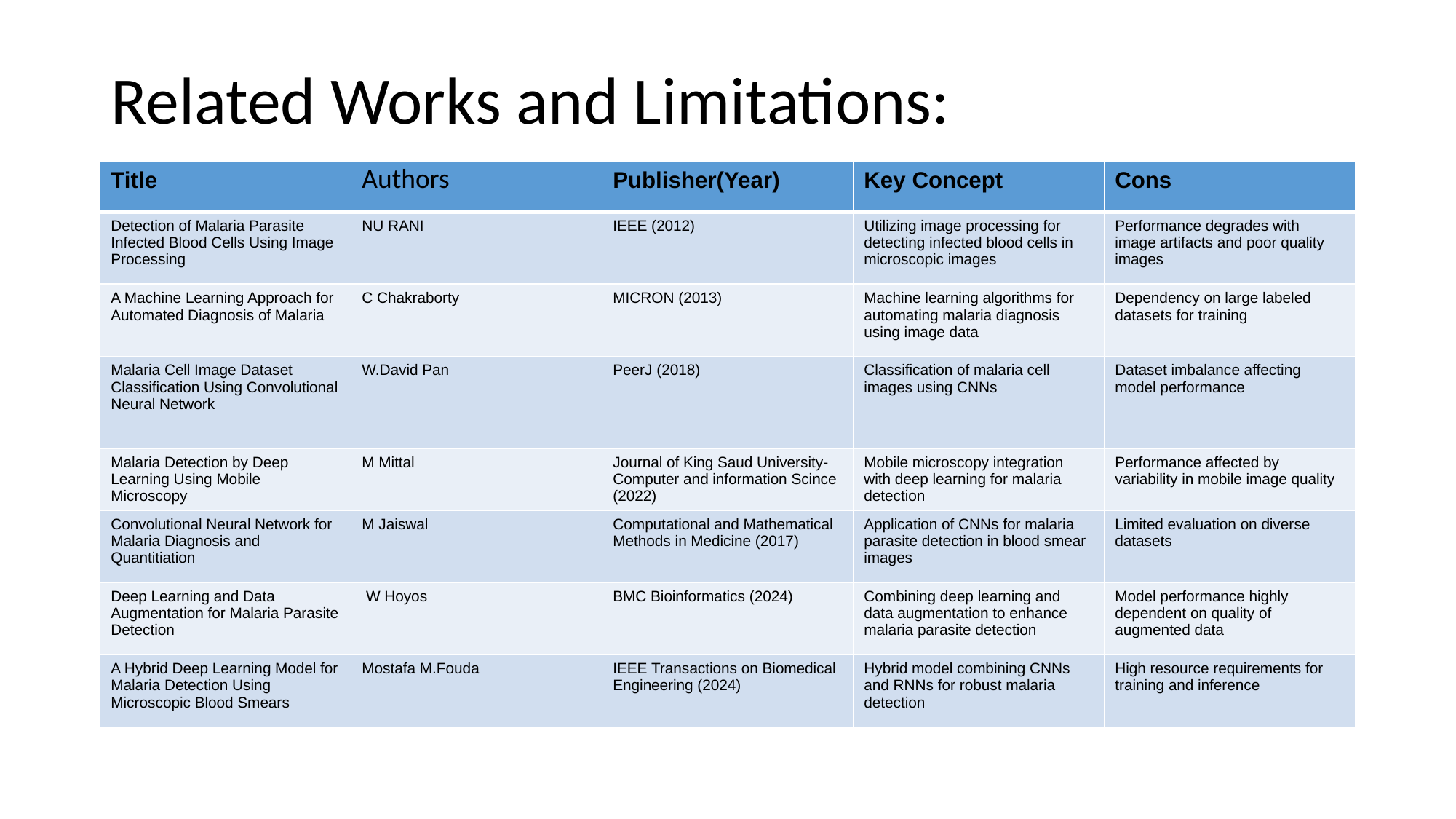

# Related Works and Limitations:
| Title | Authors | Publisher(Year) | Key Concept | Cons |
| --- | --- | --- | --- | --- |
| Detection of Malaria Parasite Infected Blood Cells Using Image Processing | NU RANI | IEEE (2012) | Utilizing image processing for detecting infected blood cells in microscopic images | Performance degrades with image artifacts and poor quality images |
| A Machine Learning Approach for Automated Diagnosis of Malaria | C Chakraborty | MICRON (2013) | Machine learning algorithms for automating malaria diagnosis using image data | Dependency on large labeled datasets for training |
| Malaria Cell Image Dataset Classification Using Convolutional Neural Network | W.David Pan | PeerJ (2018) | Classification of malaria cell images using CNNs | Dataset imbalance affecting model performance |
| Malaria Detection by Deep Learning Using Mobile Microscopy | M Mittal | Journal of King Saud University-Computer and information Scince (2022) | Mobile microscopy integration with deep learning for malaria detection | Performance affected by variability in mobile image quality |
| Convolutional Neural Network for Malaria Diagnosis and Quantitiation | M Jaiswal | Computational and Mathematical Methods in Medicine (2017) | Application of CNNs for malaria parasite detection in blood smear images | Limited evaluation on diverse datasets |
| Deep Learning and Data Augmentation for Malaria Parasite Detection | W Hoyos | BMC Bioinformatics (2024) | Combining deep learning and data augmentation to enhance malaria parasite detection | Model performance highly dependent on quality of augmented data |
| A Hybrid Deep Learning Model for Malaria Detection Using Microscopic Blood Smears | Mostafa M.Fouda | IEEE Transactions on Biomedical Engineering (2024) | Hybrid model combining CNNs and RNNs for robust malaria detection | High resource requirements for training and inference |